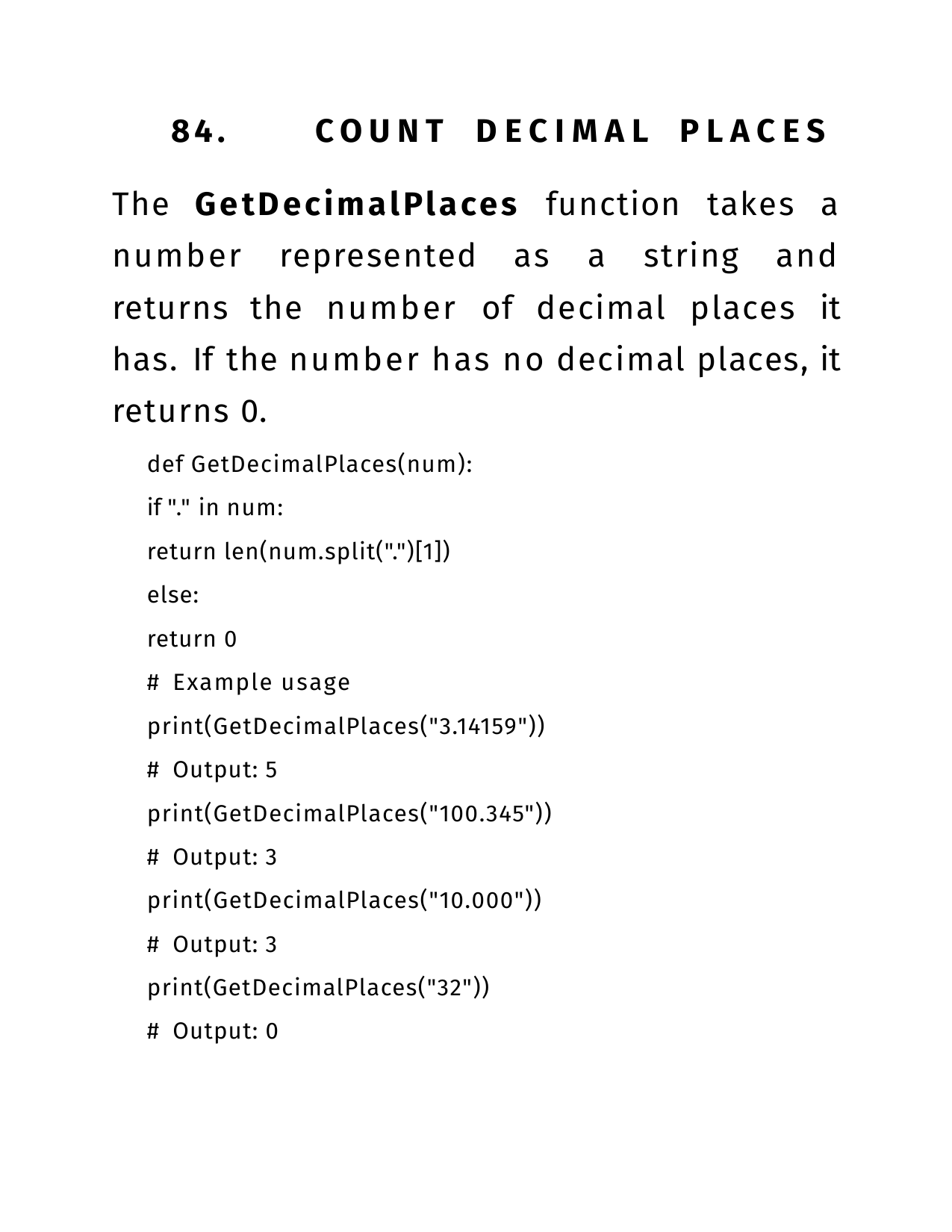

84.	COUNT	DECIMAL	PLACES
The  GetDecimalPlaces  function  takes  a number represented as a string and returns the number of decimal places it has. If the number has no decimal places, it returns 0.
def GetDecimalPlaces(num): if "." in num:
return len(num.split(".")[1]) else:
return 0
# Example usage
print(GetDecimalPlaces("3.14159")) # Output: 5 print(GetDecimalPlaces("100.345")) # Output: 3 print(GetDecimalPlaces("10.000")) # Output: 3 print(GetDecimalPlaces("32"))
# Output: 0